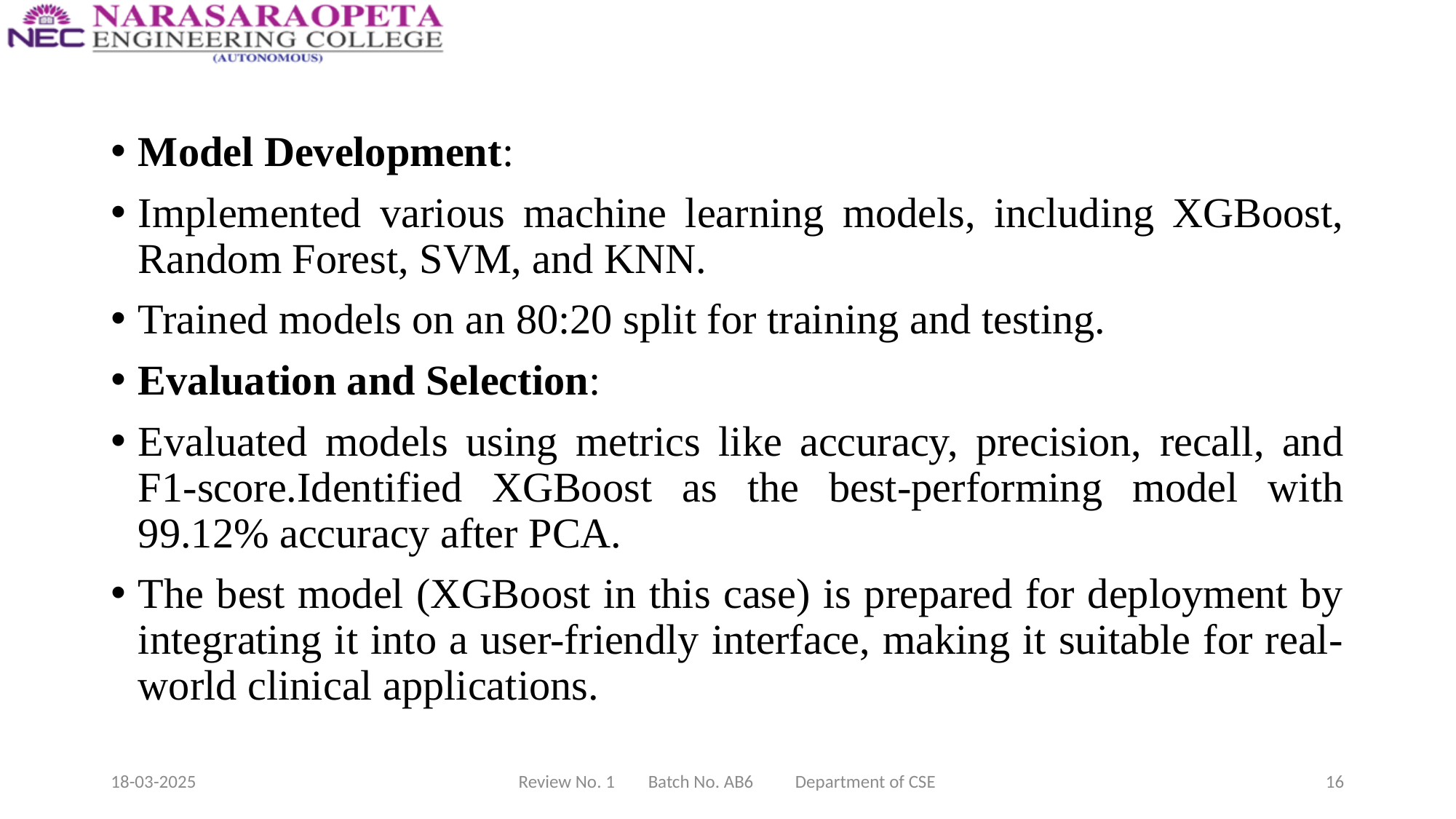

Model Development:
Implemented various machine learning models, including XGBoost, Random Forest, SVM, and KNN.
Trained models on an 80:20 split for training and testing.
Evaluation and Selection:
Evaluated models using metrics like accuracy, precision, recall, and F1-score.Identified XGBoost as the best-performing model with 99.12% accuracy after PCA.
The best model (XGBoost in this case) is prepared for deployment by integrating it into a user-friendly interface, making it suitable for real-world clinical applications.
18-03-2025
Review No. 1        Batch No. AB6          Department of CSE
16